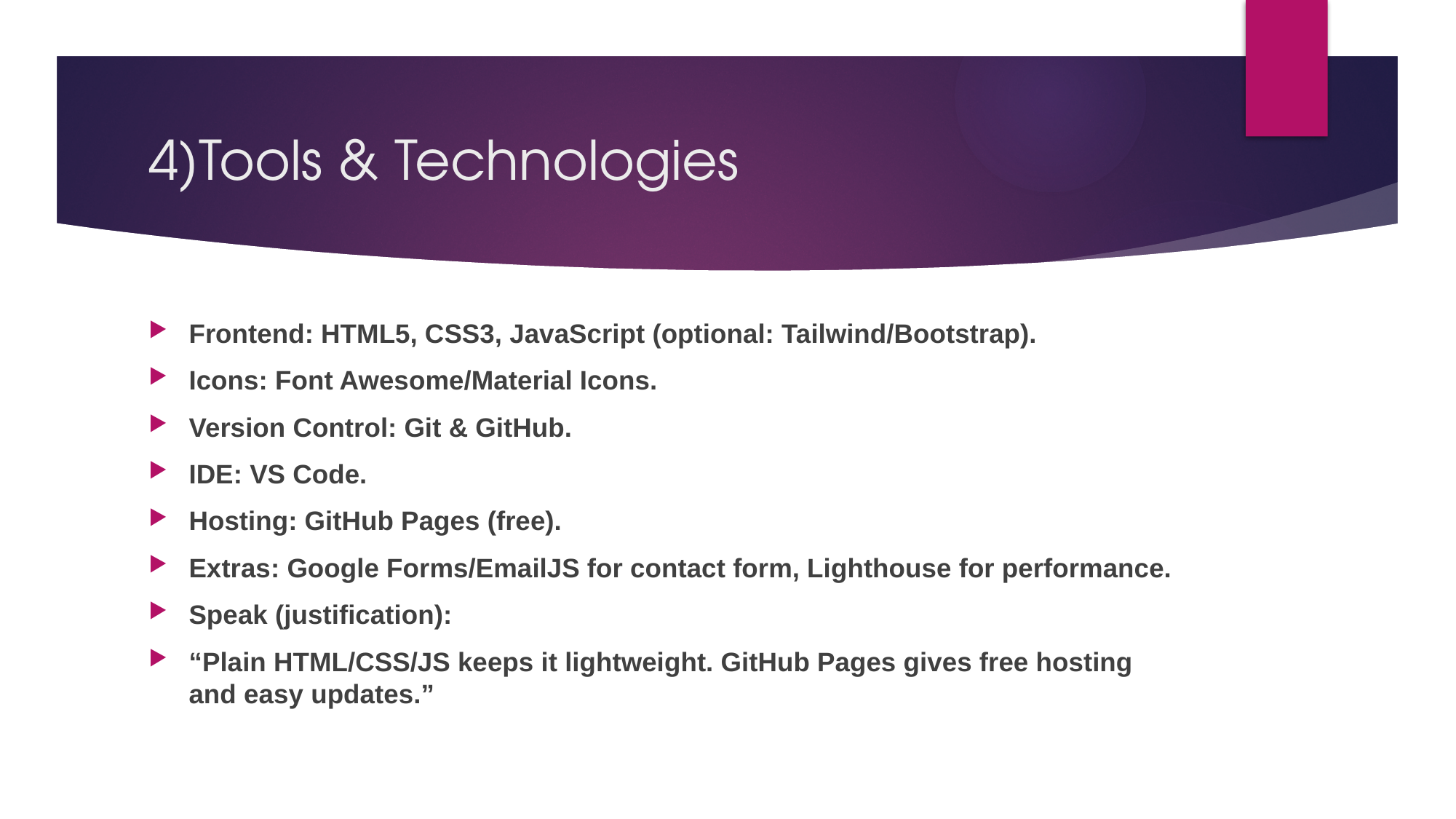

# 4)Tools & Technologies
Frontend: HTML5, CSS3, JavaScript (optional: Tailwind/Bootstrap).
Icons: Font Awesome/Material Icons.
Version Control: Git & GitHub.
IDE: VS Code.
Hosting: GitHub Pages (free).
Extras: Google Forms/EmailJS for contact form, Lighthouse for performance.
Speak (justification):
“Plain HTML/CSS/JS keeps it lightweight. GitHub Pages gives free hosting and easy updates.”